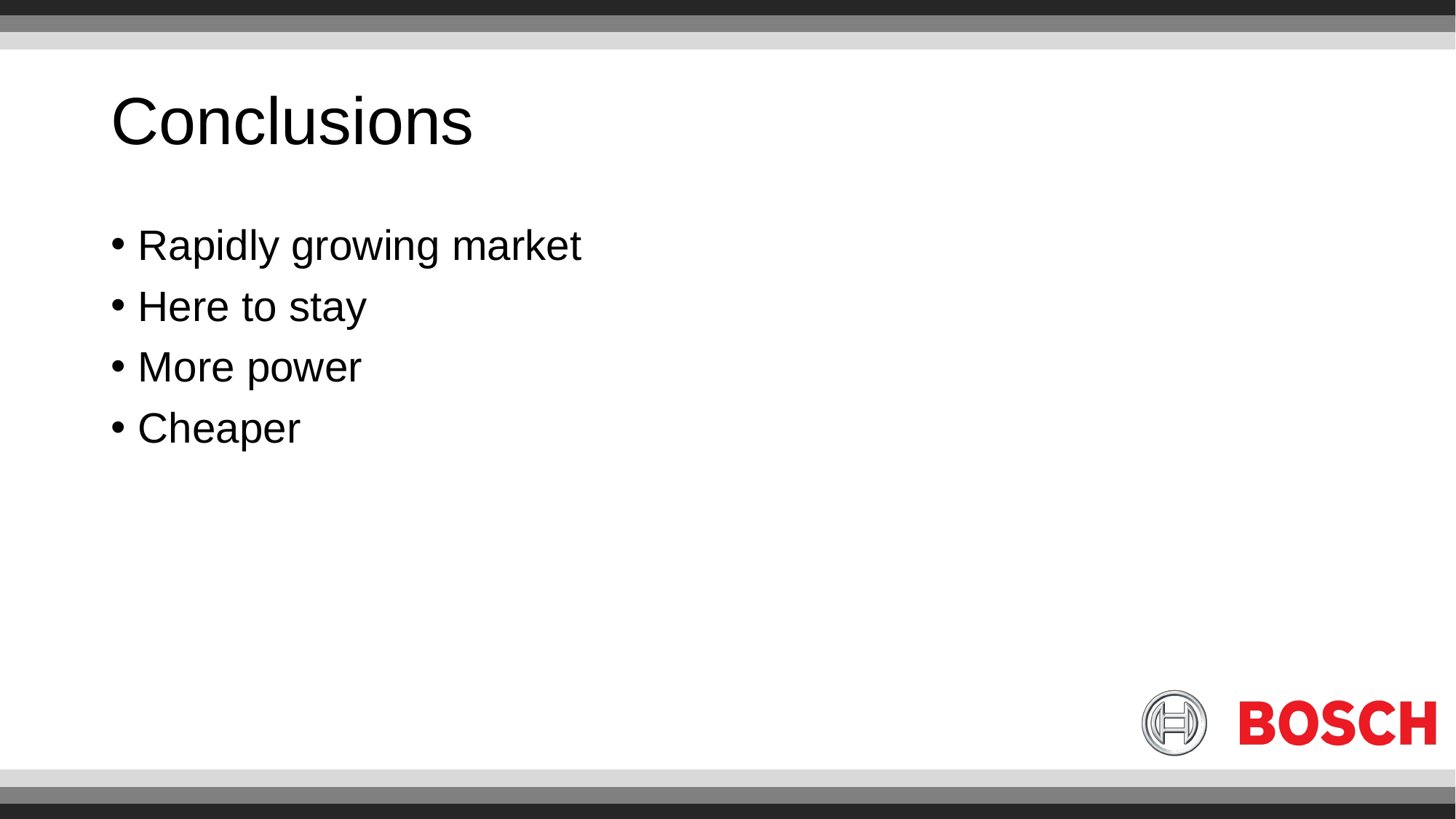

# Conclusions
Rapidly growing market
Here to stay
More power
Cheaper